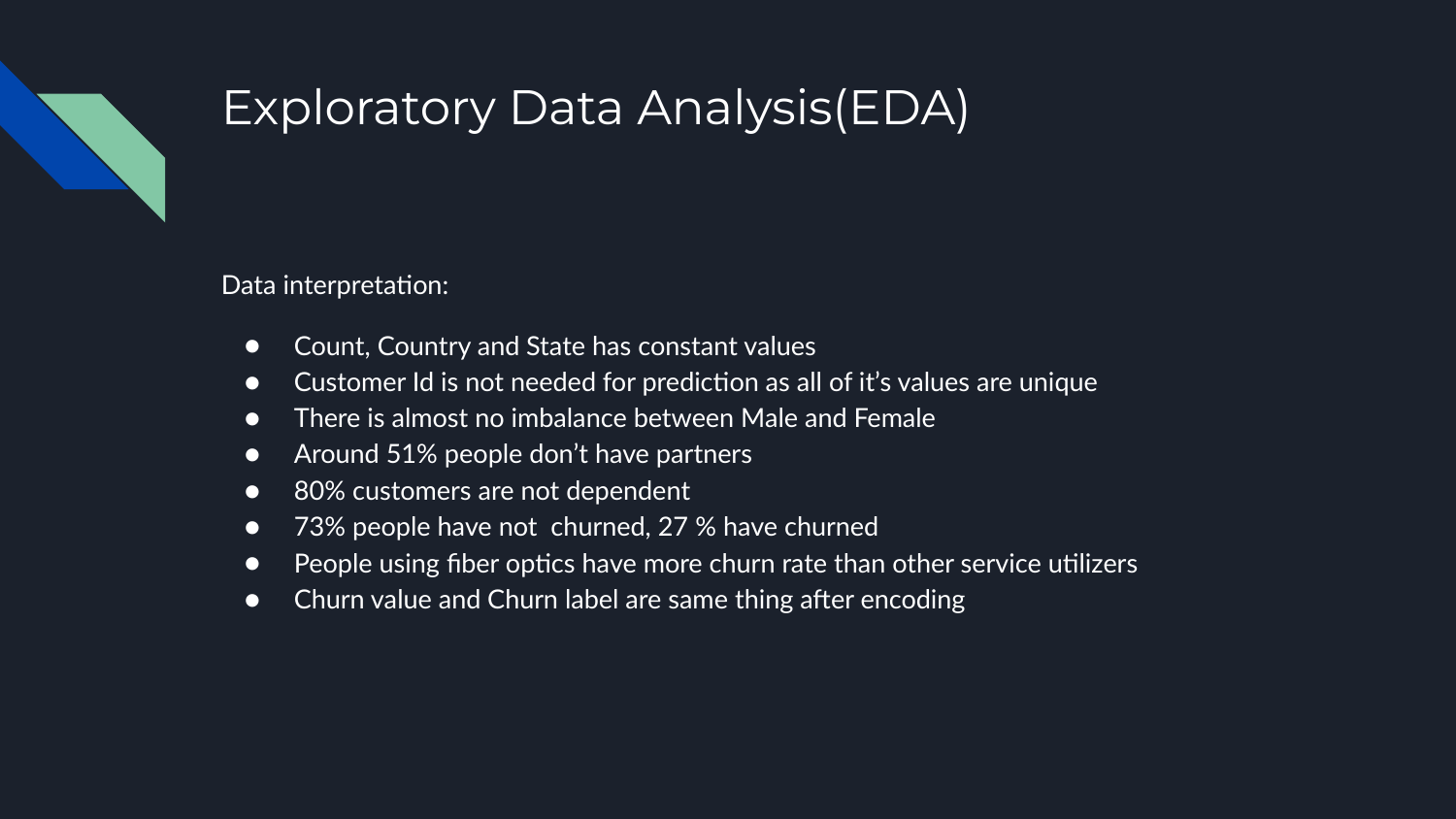

# Exploratory Data Analysis(EDA)
Data interpretation:
Count, Country and State has constant values
Customer Id is not needed for prediction as all of it’s values are unique
There is almost no imbalance between Male and Female
Around 51% people don’t have partners
80% customers are not dependent
73% people have not  churned, 27 % have churned
People using fiber optics have more churn rate than other service utilizers
Churn value and Churn label are same thing after encoding